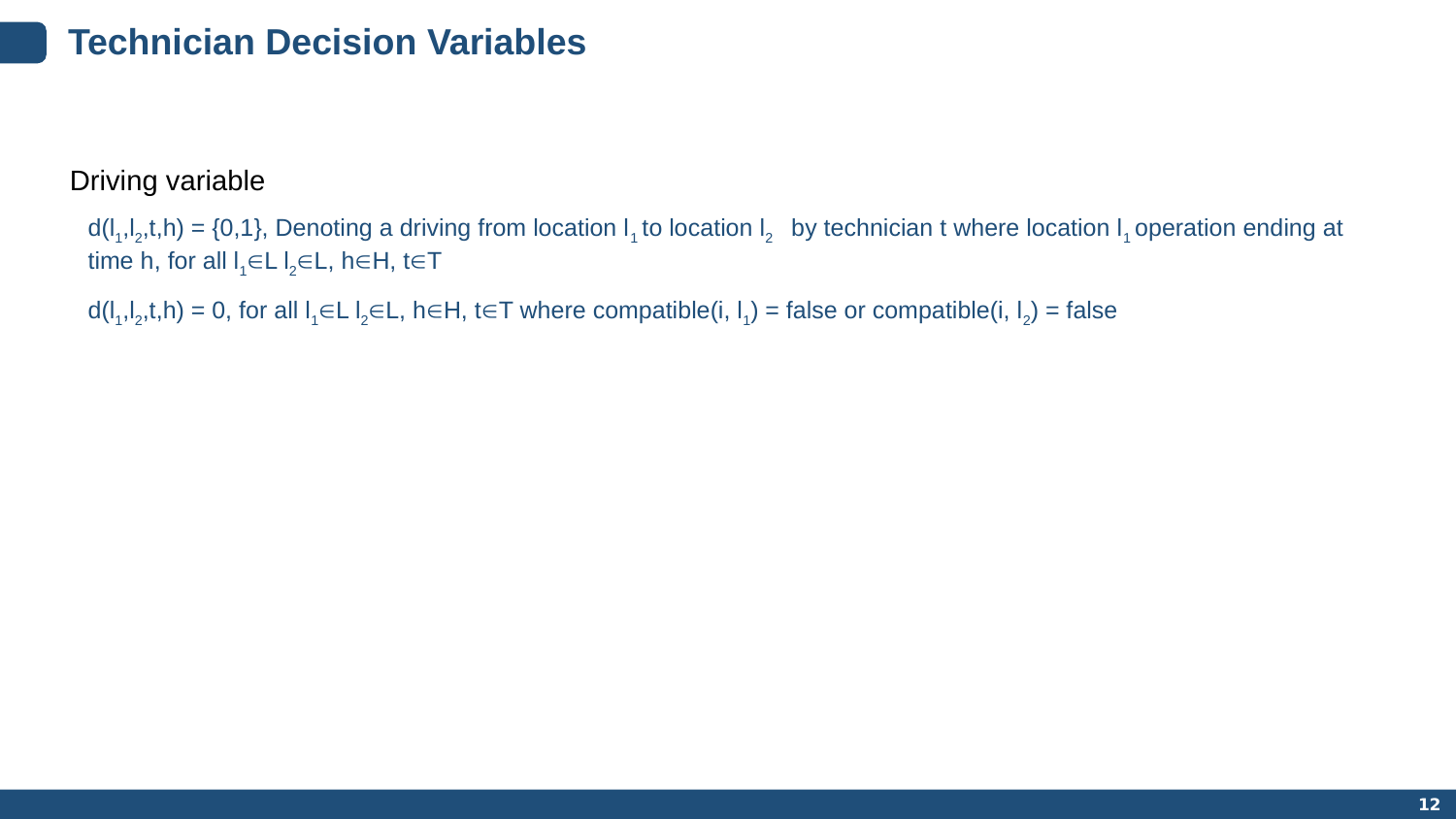

# Technician Decision Variables

Driving variable
d(l1,l2,t,h) = {0,1}, Denoting a driving from location l1 to location l2    by technician t where location l1 operation ending at time h, for all l1∈L l2∈L, h∈H, t∈T
d(l1,l2,t,h) = 0, for all l1∈L l2∈L, h∈H, t∈T where compatible(i, l1) = false or compatible(i, l2) = false